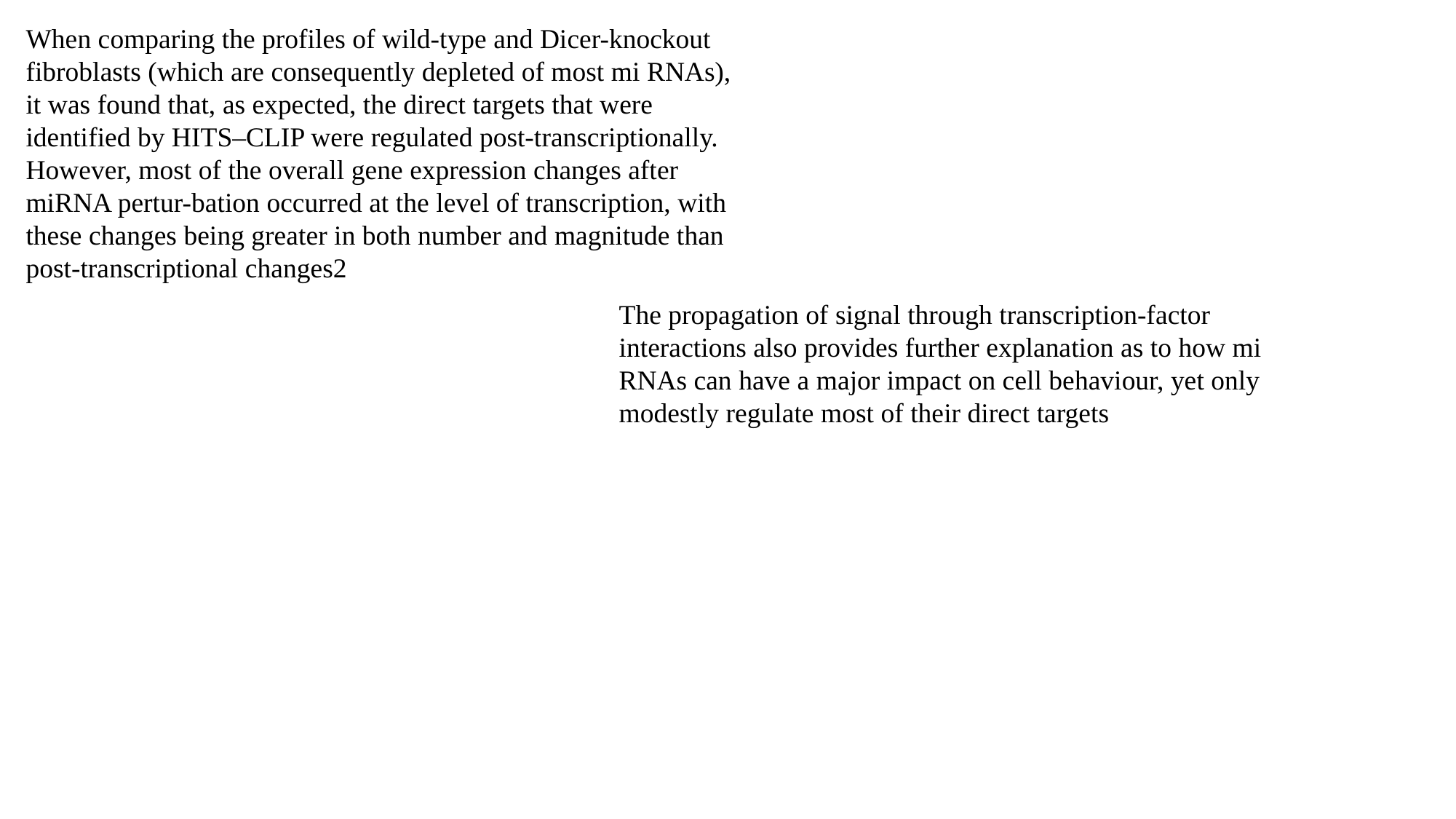

When comparing the profiles of wild-type and Dicer-knockout fibroblasts (which are consequently depleted of most mi RNAs), it was found that, as expected, the direct targets that were identified by HITS–CLIP were regulated post-transcriptionally. However, most of the overall gene expression changes after miRNA pertur-bation occurred at the level of transcription, with these changes being greater in both number and magnitude than post-transcriptional changes2
The propagation of signal through transcription-factor interactions also provides further explanation as to how mi RNAs can have a major impact on cell behaviour, yet only modestly regulate most of their direct targets